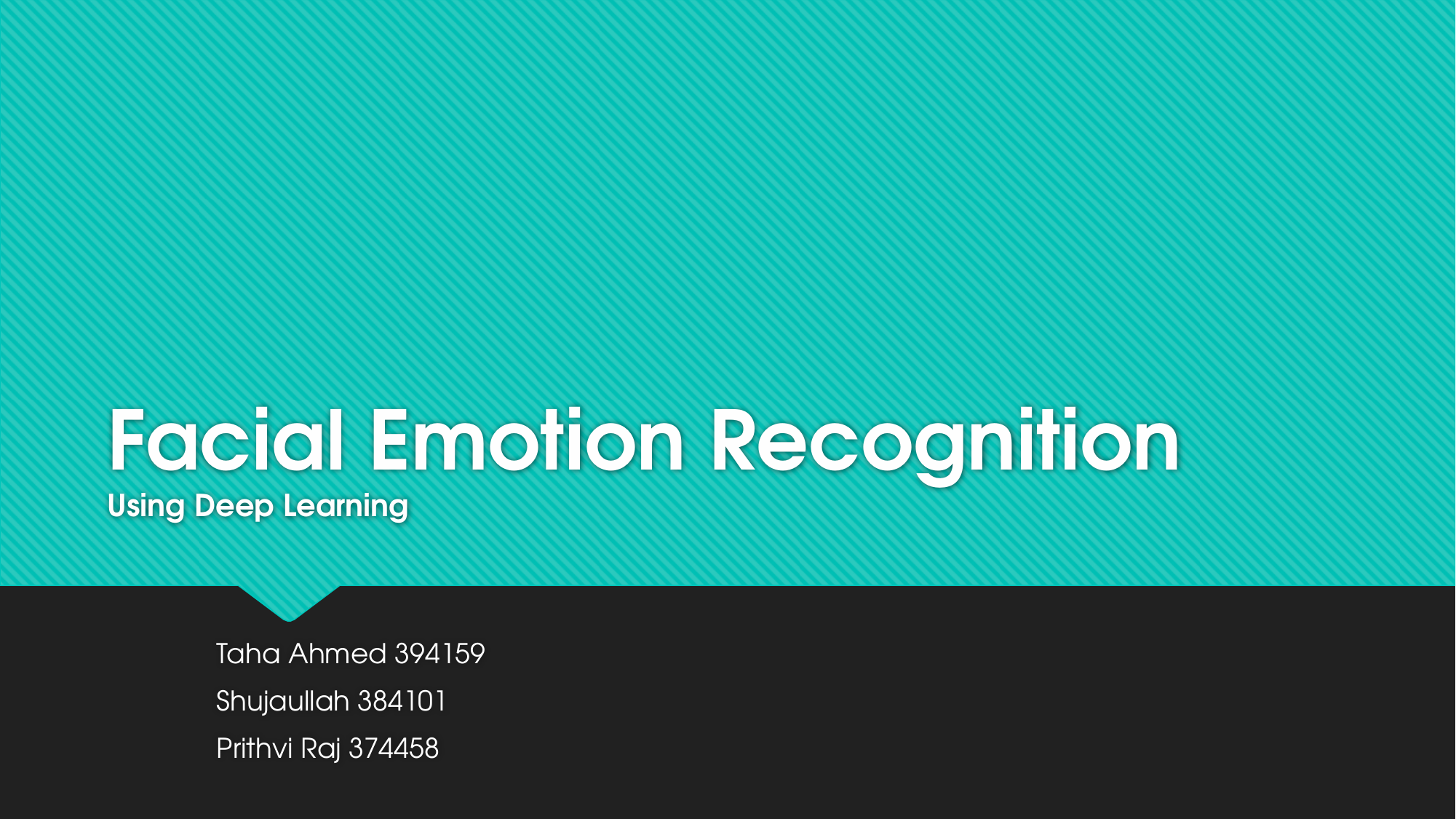

# Facial Emotion Recognition Using Deep Learning
	Taha Ahmed 394159
	Shujaullah 384101
	Prithvi Raj 374458